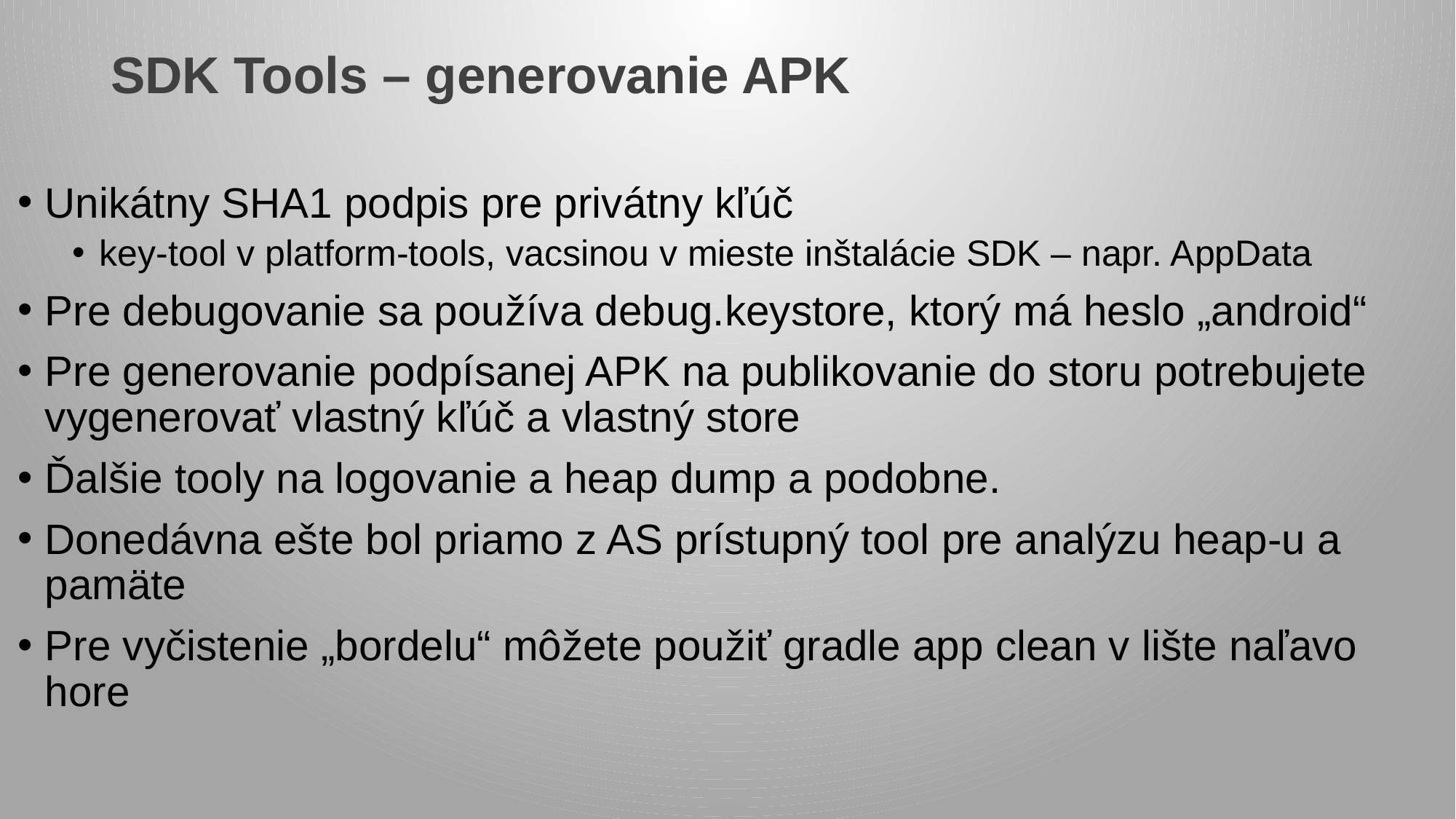

# SDK Tools – generovanie APK
Unikátny SHA1 podpis pre privátny kľúč
key-tool v platform-tools, vacsinou v mieste inštalácie SDK – napr. AppData
Pre debugovanie sa používa debug.keystore, ktorý má heslo „android“
Pre generovanie podpísanej APK na publikovanie do storu potrebujete vygenerovať vlastný kľúč a vlastný store
Ďalšie tooly na logovanie a heap dump a podobne.
Donedávna ešte bol priamo z AS prístupný tool pre analýzu heap-u a pamäte
Pre vyčistenie „bordelu“ môžete použiť gradle app clean v lište naľavo hore